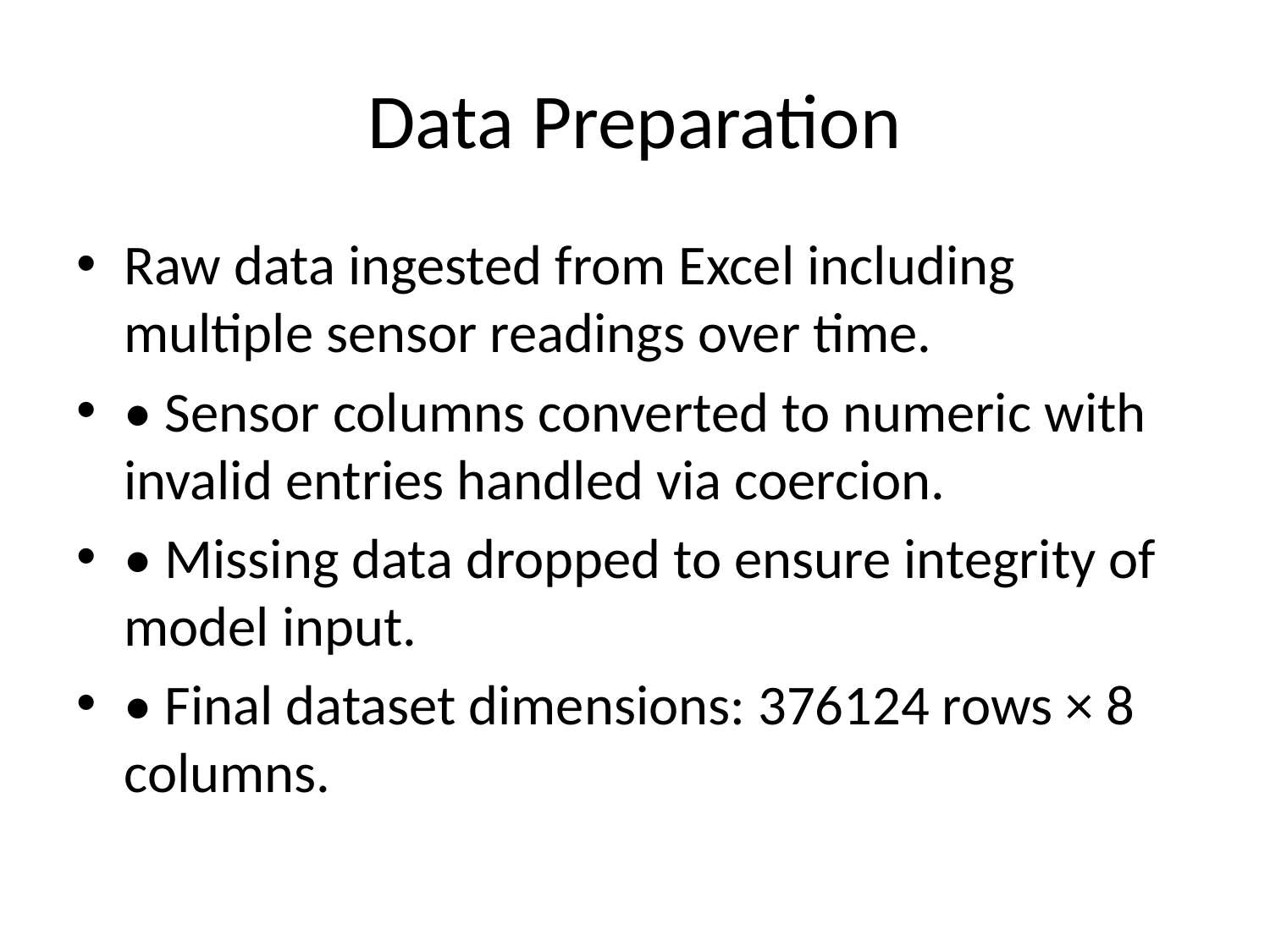

# Data Preparation
Raw data ingested from Excel including multiple sensor readings over time.
• Sensor columns converted to numeric with invalid entries handled via coercion.
• Missing data dropped to ensure integrity of model input.
• Final dataset dimensions: 376124 rows × 8 columns.